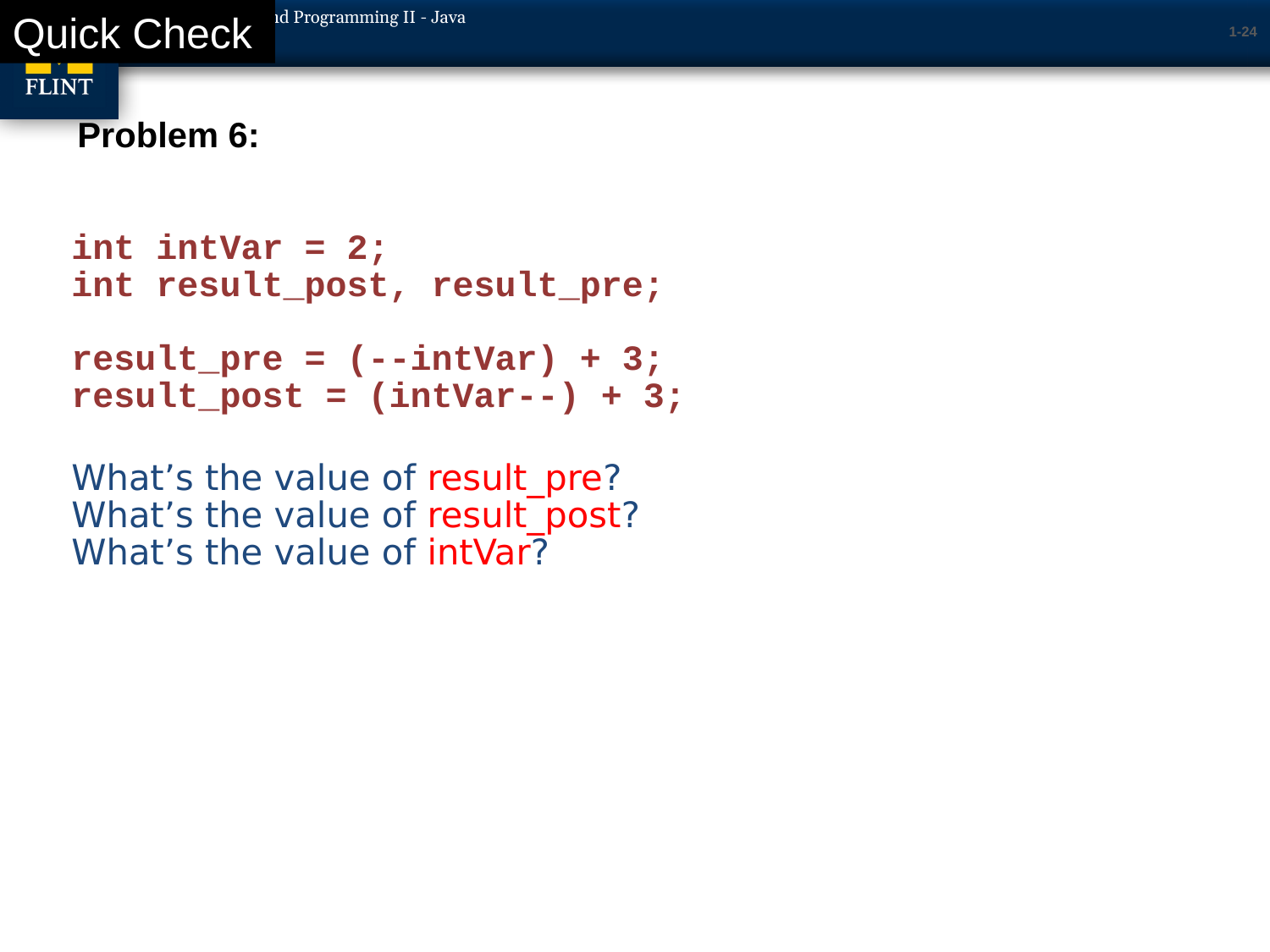

Quick Check
1-24
Problem 6:
int intVar = 2;
int result_post, result_pre;

result_pre = (--intVar) + 3;
result_post = (intVar--) + 3;

What’s the value of result_pre?
What’s the value of result_post?
What’s the value of intVar?